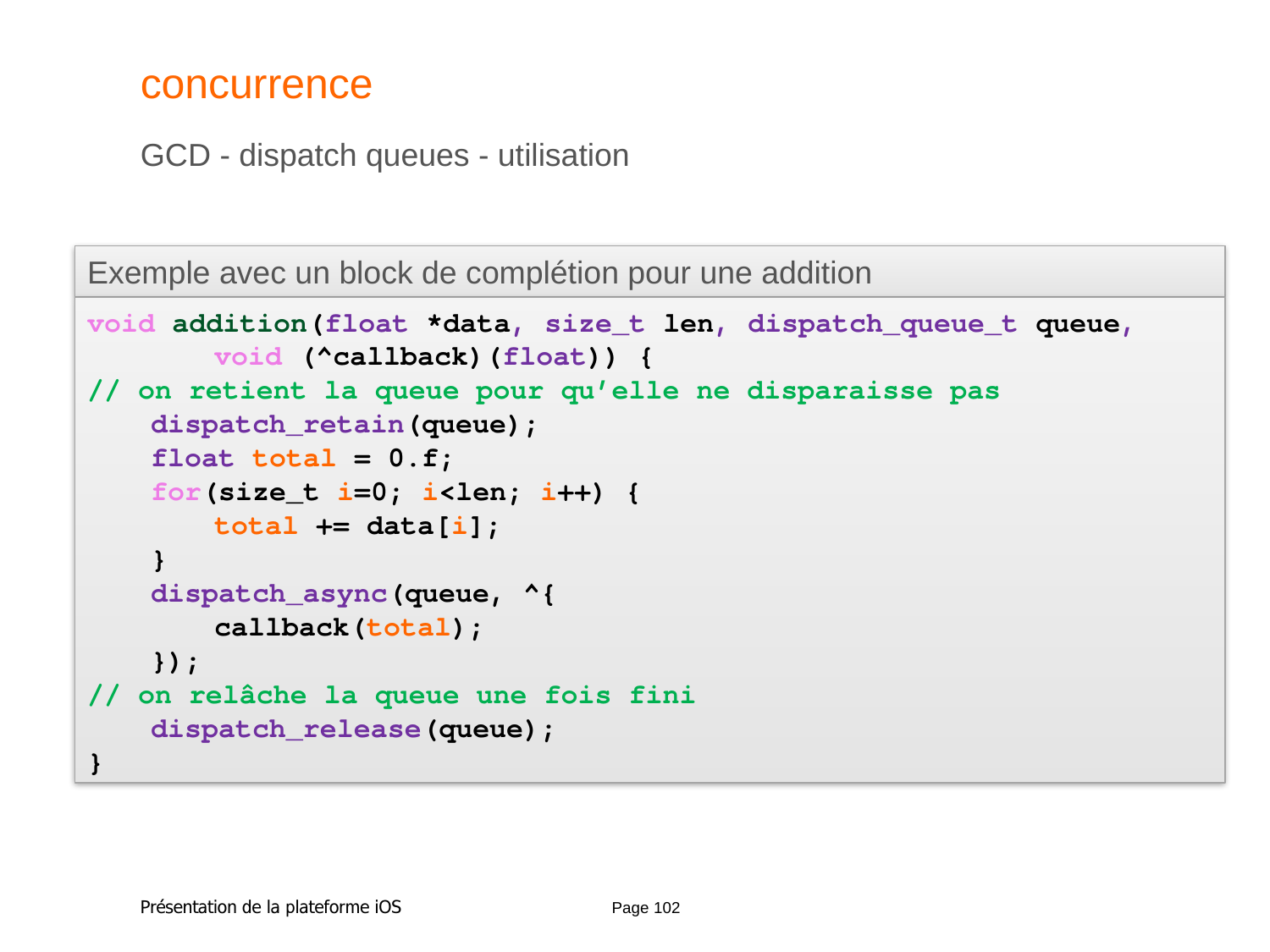

# concurrence
GCD - dispatch queues - utilisation
Exemple avec un block de complétion pour une addition
void addition(float *data, size_t len, dispatch_queue_t queue, 	void (^callback)(float)) {
// on retient la queue pour qu’elle ne disparaisse pas
dispatch_retain(queue);
float total = 0.f;
for(size_t i=0; i<len; i++) {
total += data[i];
}
dispatch_async(queue, ^{
callback(total);
});
// on relâche la queue une fois fini
dispatch_release(queue);
}
Présentation de la plateforme iOS